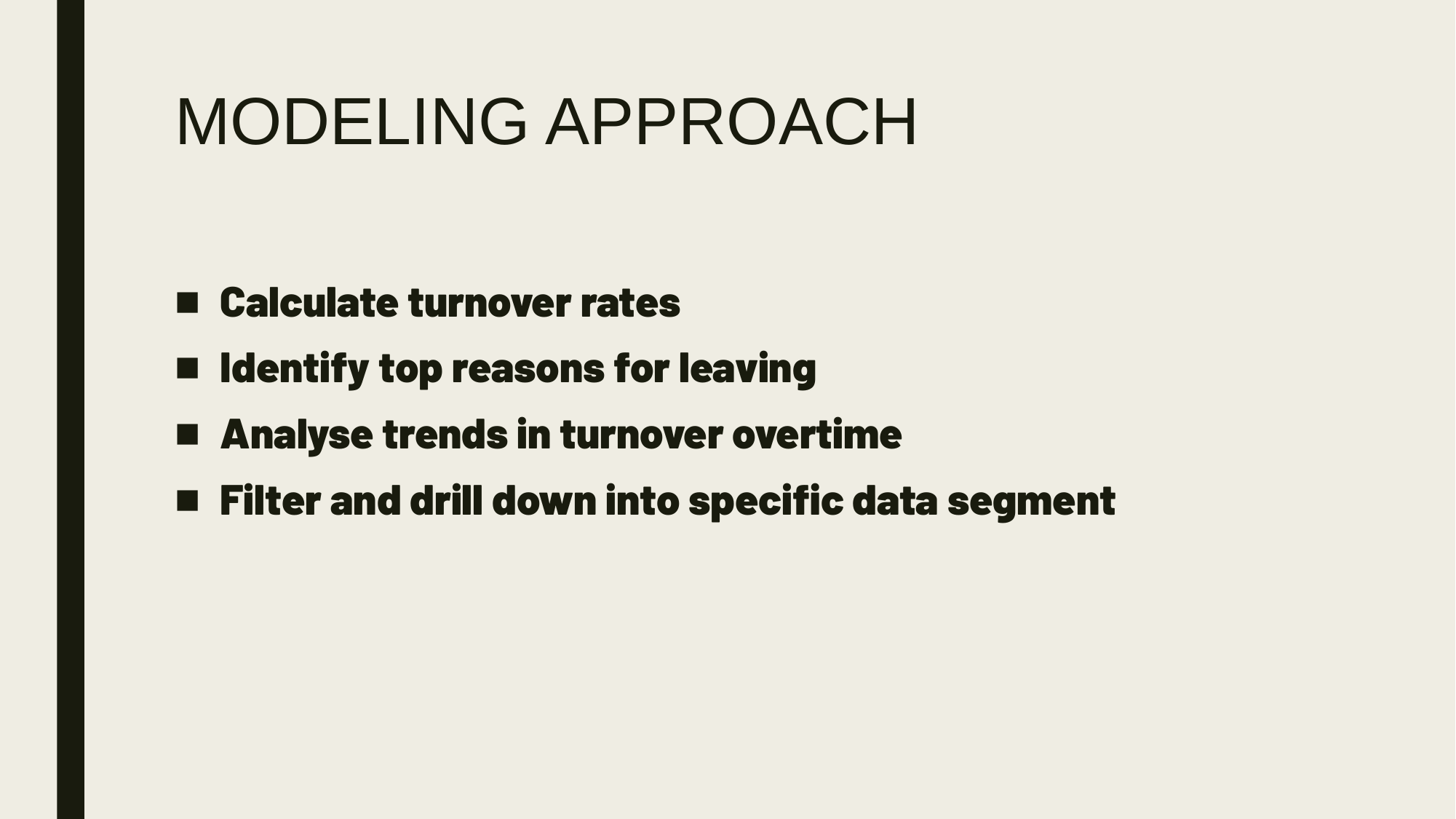

# MODELING APPROACH
Calculate turnover rates
Identify top reasons for leaving
Analyse trends in turnover overtime
Filter and drill down into specific data segment